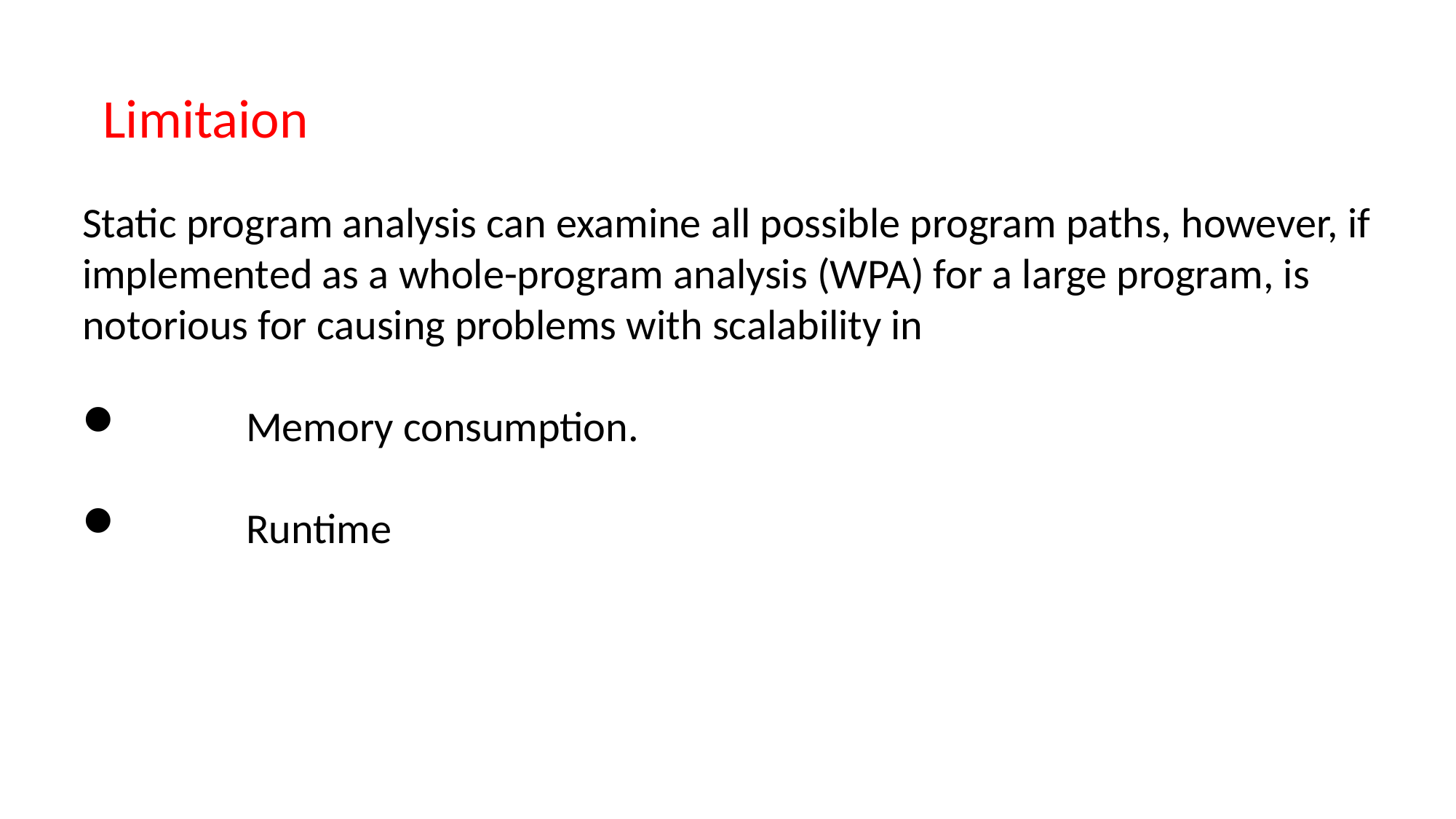

# Limitaion
Static program analysis can examine all possible program paths, however, if implemented as a whole-program analysis (WPA) for a large program, is notorious for causing problems with scalability in

	Memory consumption.

	Runtime